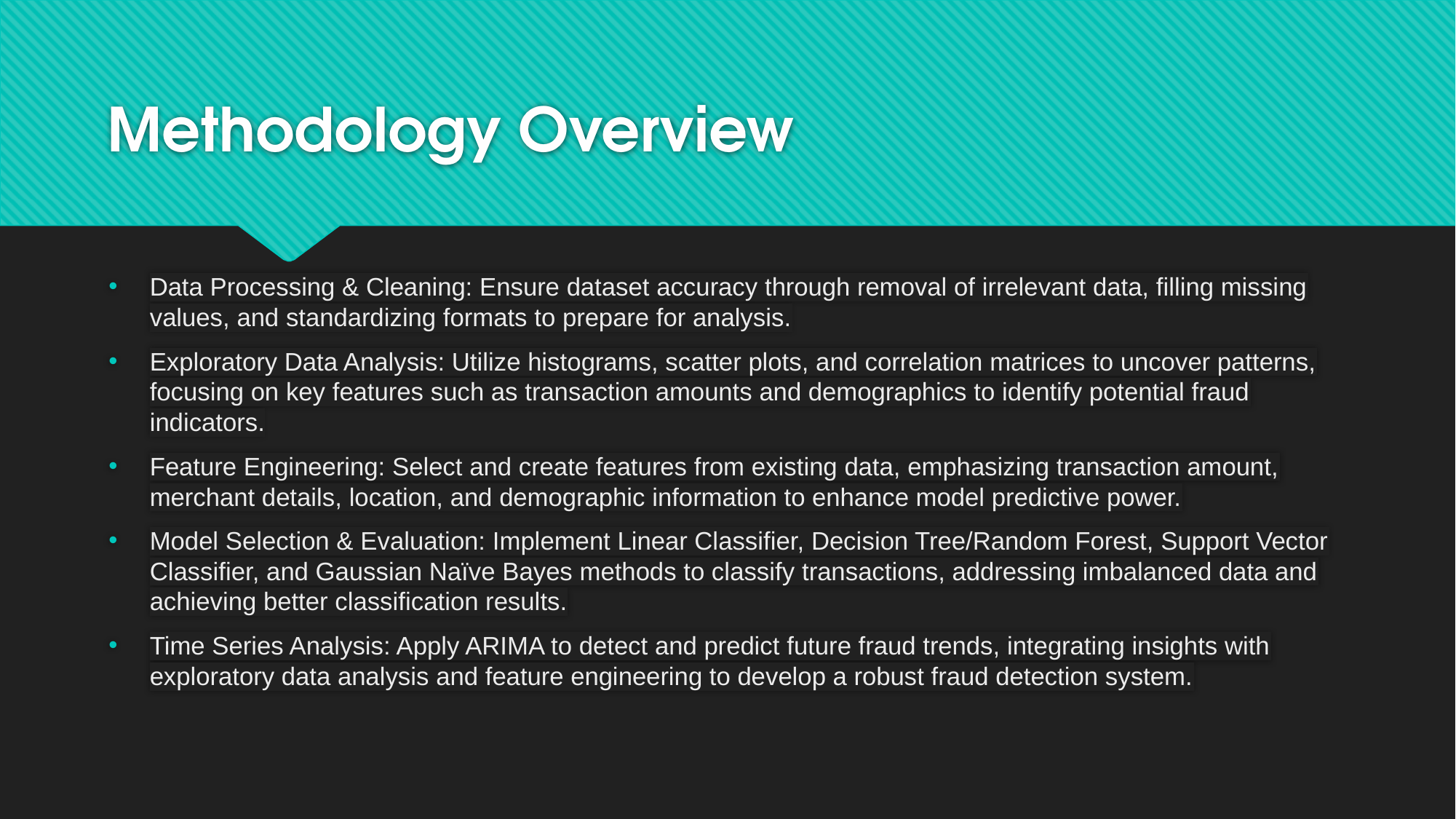

# Methodology Overview
Data Processing & Cleaning: Ensure dataset accuracy through removal of irrelevant data, filling missing values, and standardizing formats to prepare for analysis.
Exploratory Data Analysis: Utilize histograms, scatter plots, and correlation matrices to uncover patterns, focusing on key features such as transaction amounts and demographics to identify potential fraud indicators.
Feature Engineering: Select and create features from existing data, emphasizing transaction amount, merchant details, location, and demographic information to enhance model predictive power.
Model Selection & Evaluation: Implement Linear Classifier, Decision Tree/Random Forest, Support Vector Classifier, and Gaussian Naïve Bayes methods to classify transactions, addressing imbalanced data and achieving better classification results.
Time Series Analysis: Apply ARIMA to detect and predict future fraud trends, integrating insights with exploratory data analysis and feature engineering to develop a robust fraud detection system.